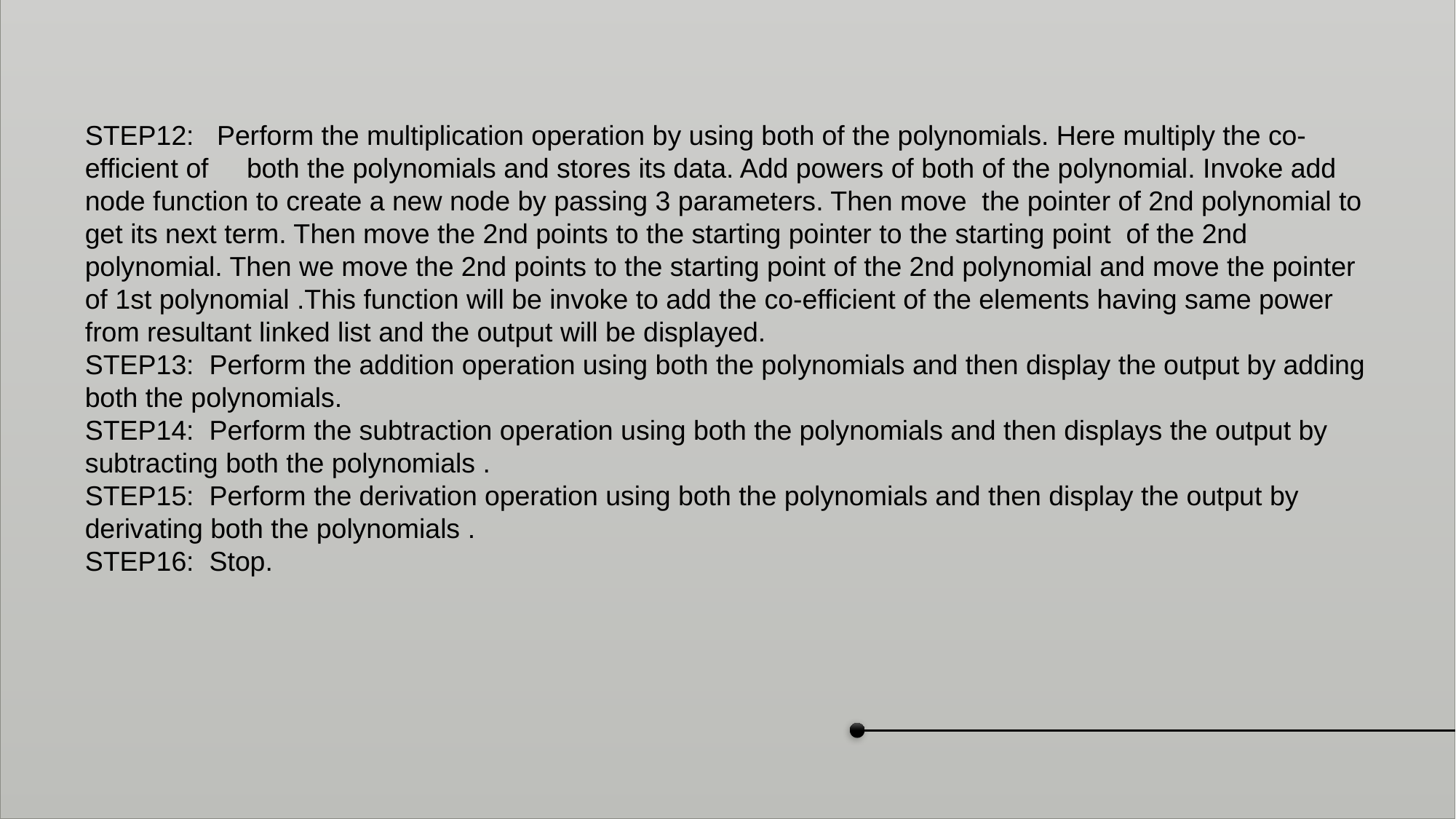

STEP12:   Perform the multiplication operation by using both of the polynomials. Here multiply the co-efficient of     both the polynomials and stores its data. Add powers of both of the polynomial. Invoke add node function to create a new node by passing 3 parameters. Then move  the pointer of 2nd polynomial to get its next term. Then move the 2nd points to the starting pointer to the starting point  of the 2nd polynomial. Then we move the 2nd points to the starting point of the 2nd polynomial and move the pointer of 1st polynomial .This function will be invoke to add the co-efficient of the elements having same power from resultant linked list and the output will be displayed.
STEP13:  Perform the addition operation using both the polynomials and then display the output by adding both the polynomials.
STEP14:  Perform the subtraction operation using both the polynomials and then displays the output by subtracting both the polynomials .
STEP15:  Perform the derivation operation using both the polynomials and then display the output by derivating both the polynomials .
STEP16:  Stop.

10